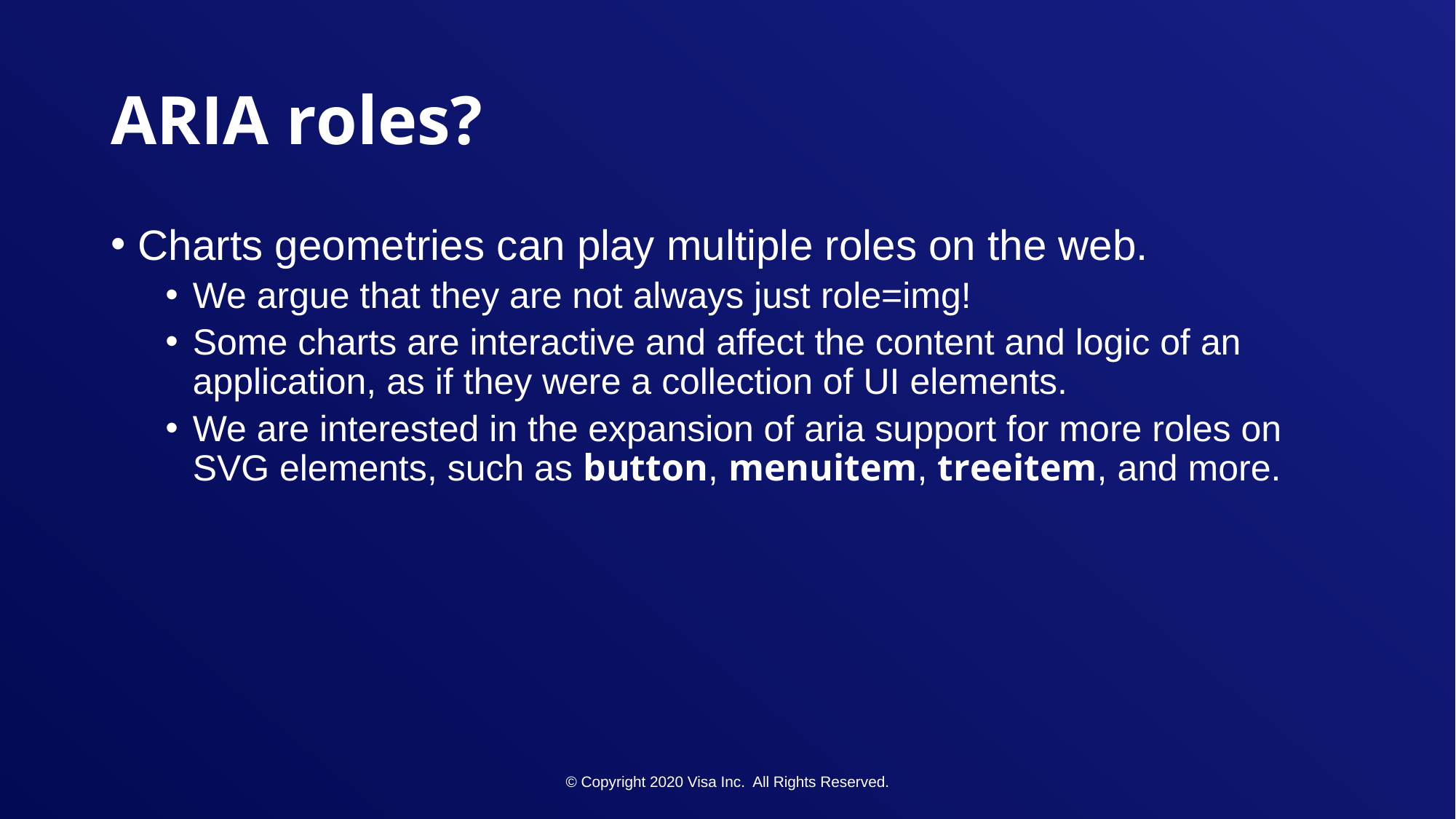

# ARIA roles?
Charts geometries can play multiple roles on the web.
We argue that they are not always just role=img!
Some charts are interactive and affect the content and logic of an application, as if they were a collection of UI elements.
We are interested in the expansion of aria support for more roles on SVG elements, such as button, menuitem, treeitem, and more.
© Copyright 2020 Visa Inc.  All Rights Reserved.